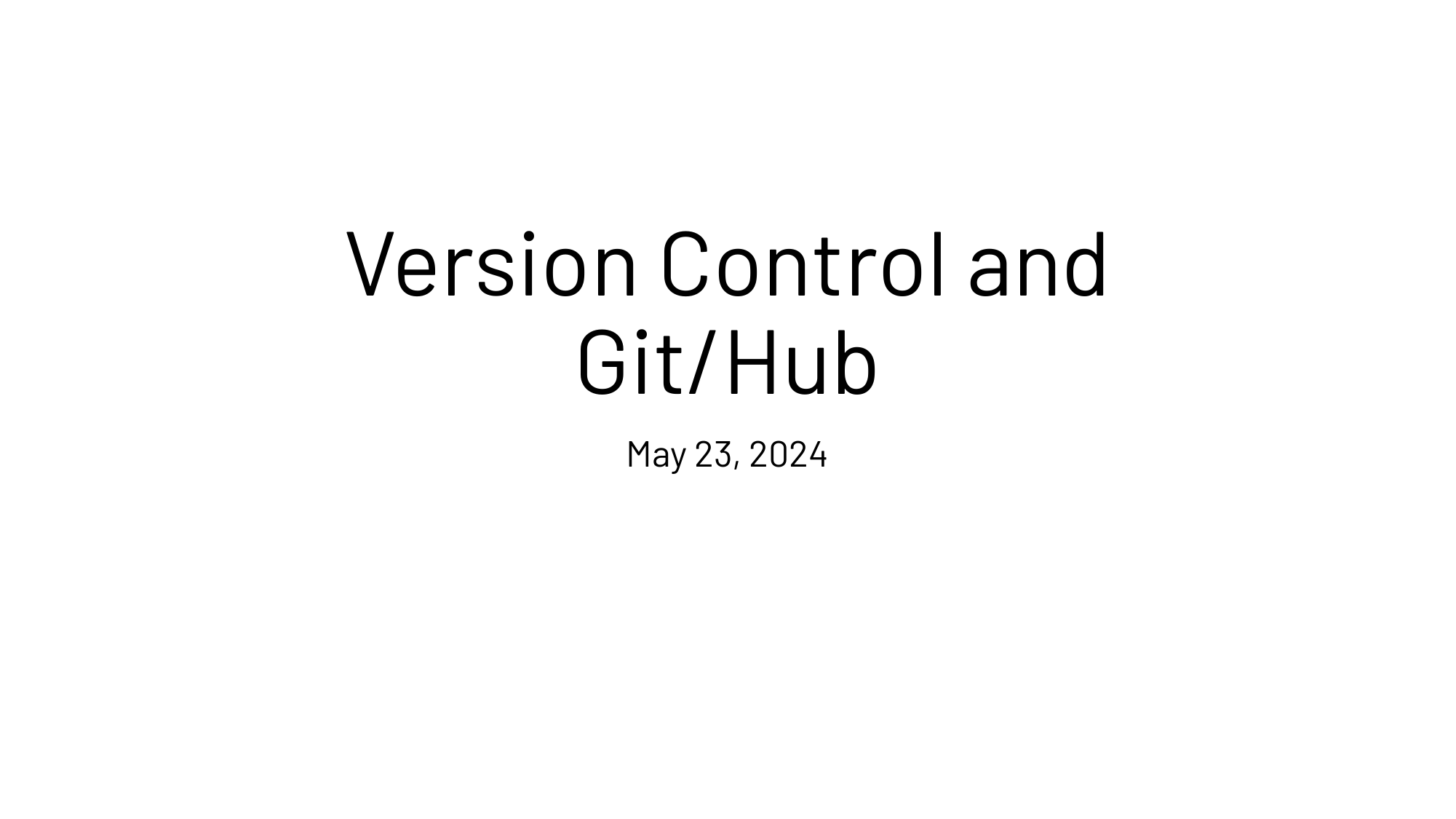

# Version Control and Git/Hub
May 23, 2024